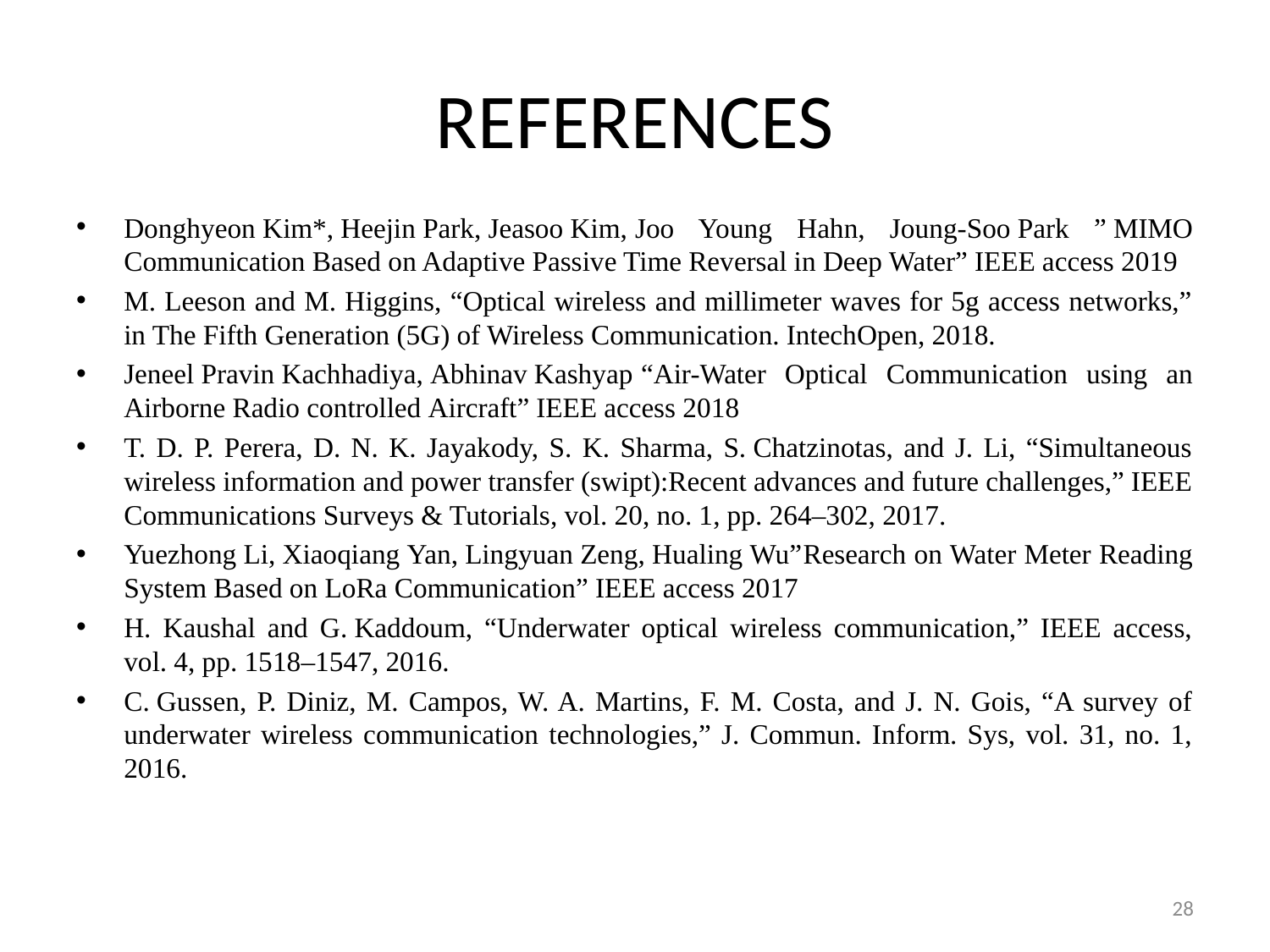

# REFERENCES
Donghyeon Kim*, Heejin Park, Jeasoo Kim, Joo Young Hahn, Joung-Soo Park ” MIMO Communication Based on Adaptive Passive Time Reversal in Deep Water” IEEE access 2019
M. Leeson and M. Higgins, “Optical wireless and millimeter waves for 5g access networks,” in The Fifth Generation (5G) of Wireless Communication. IntechOpen, 2018.
Jeneel Pravin Kachhadiya, Abhinav Kashyap “Air-Water Optical Communication using an Airborne Radio controlled Aircraft” IEEE access 2018
T. D. P. Perera, D. N. K. Jayakody, S. K. Sharma, S. Chatzinotas, and J. Li, “Simultaneous wireless information and power transfer (swipt):Recent advances and future challenges,” IEEE Communications Surveys & Tutorials, vol. 20, no. 1, pp. 264–302, 2017.
Yuezhong Li, Xiaoqiang Yan, Lingyuan Zeng, Hualing Wu”Research on Water Meter Reading System Based on LoRa Communication” IEEE access 2017
H. Kaushal and G. Kaddoum, “Underwater optical wireless communication,” IEEE access, vol. 4, pp. 1518–1547, 2016.
C. Gussen, P. Diniz, M. Campos, W. A. Martins, F. M. Costa, and J. N. Gois, “A survey of underwater wireless communication technologies,” J. Commun. Inform. Sys, vol. 31, no. 1, 2016.

28